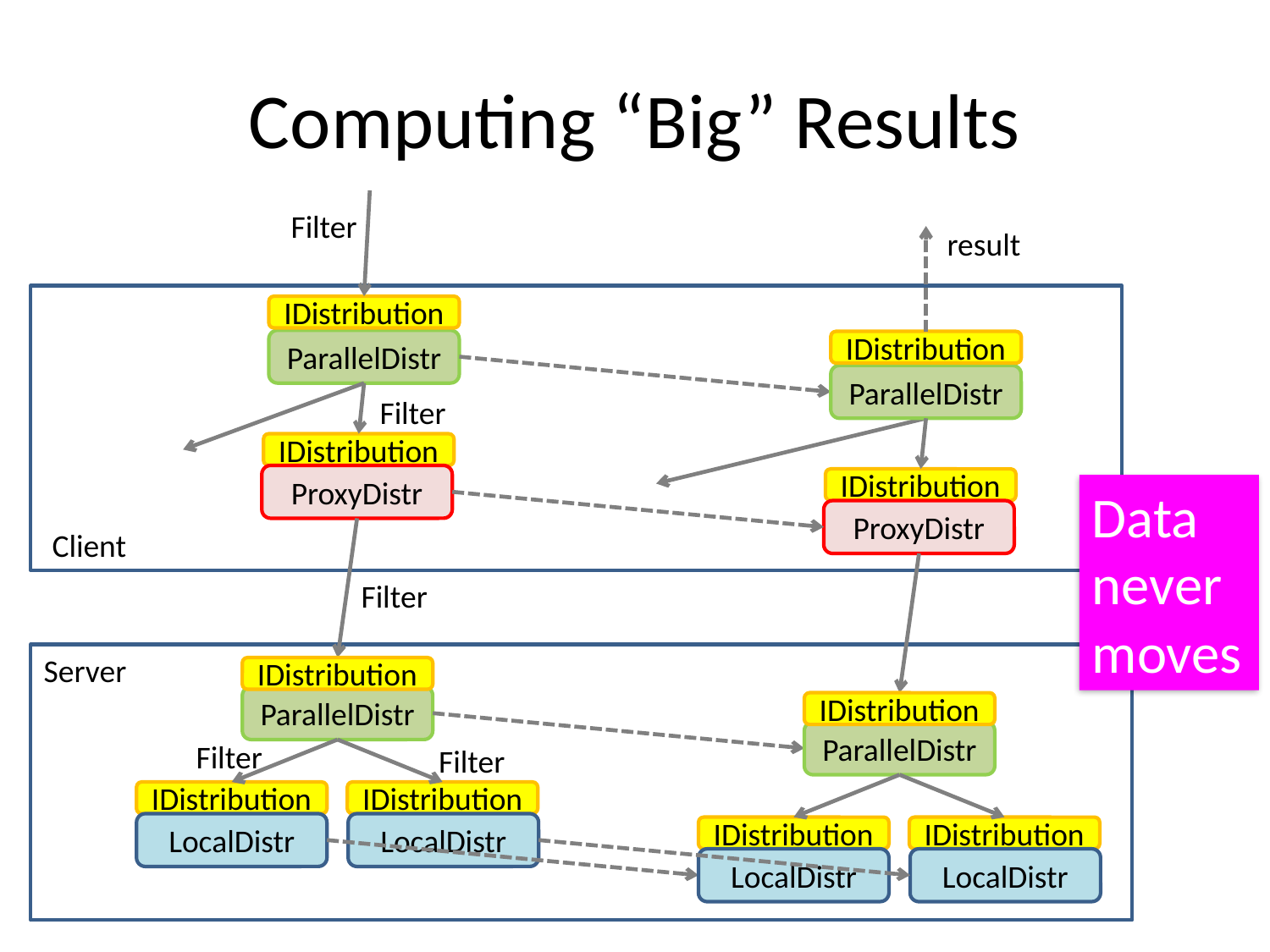

# Computing “Big” Results
Filter
result

IDistribution
ParallelDistr
IDistribution
ParallelDistr
Filter
IDistribution
ProxyDistr
IDistribution
Data
never
moves
ProxyDistr
Client
Filter

Server
IDistribution
ParallelDistr
IDistribution
ParallelDistr
Filter
Filter
IDistribution
IDistribution
LocalDistr
LocalDistr
IDistribution
IDistribution
LocalDistr
LocalDistr